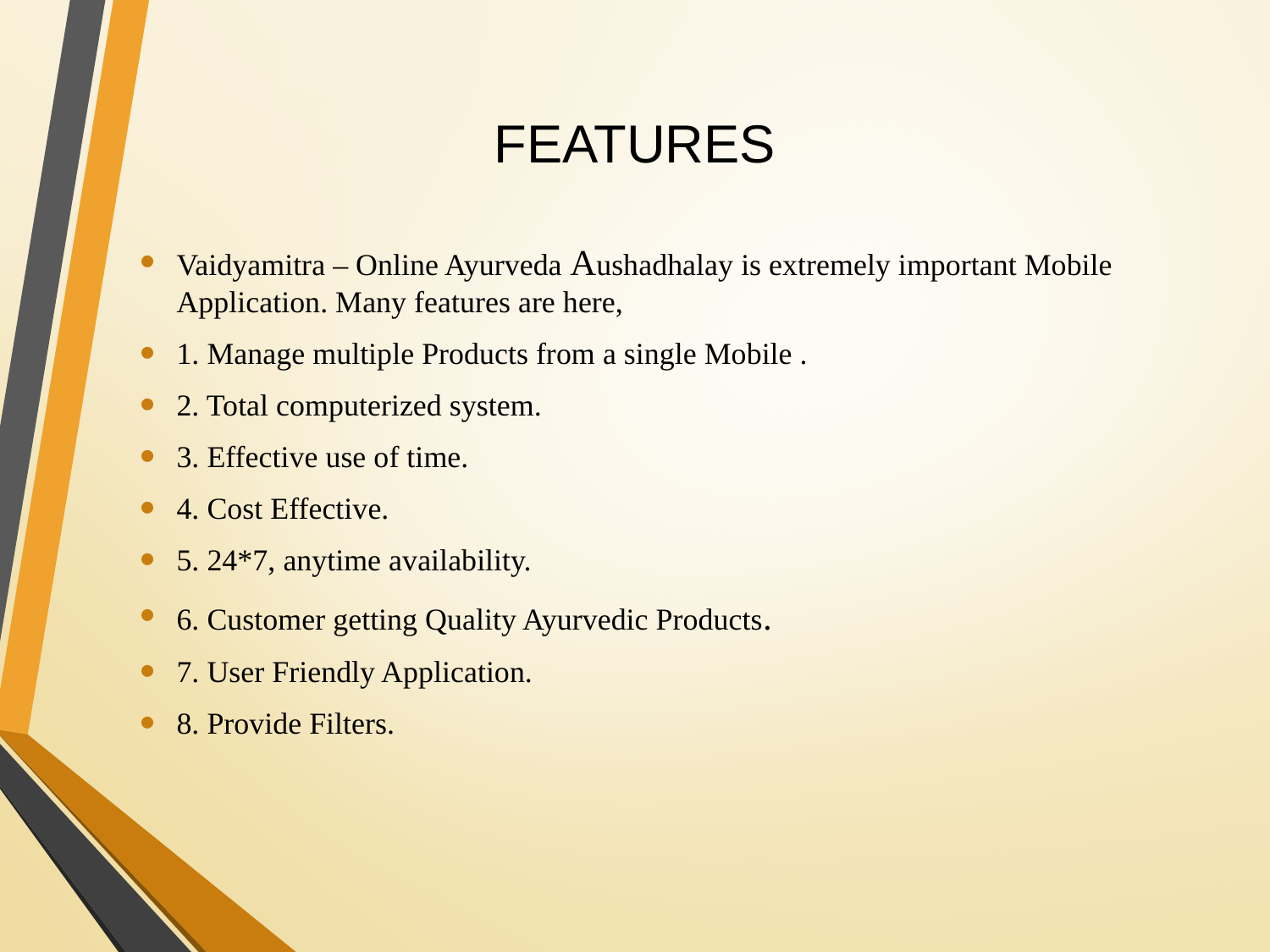

# FEATURES
Vaidyamitra – Online Ayurveda Aushadhalay is extremely important Mobile Application. Many features are here,
1. Manage multiple Products from a single Mobile .
2. Total computerized system.
3. Effective use of time.
4. Cost Effective.
5. 24*7, anytime availability.
6. Customer getting Quality Ayurvedic Products.
7. User Friendly Application.
8. Provide Filters.